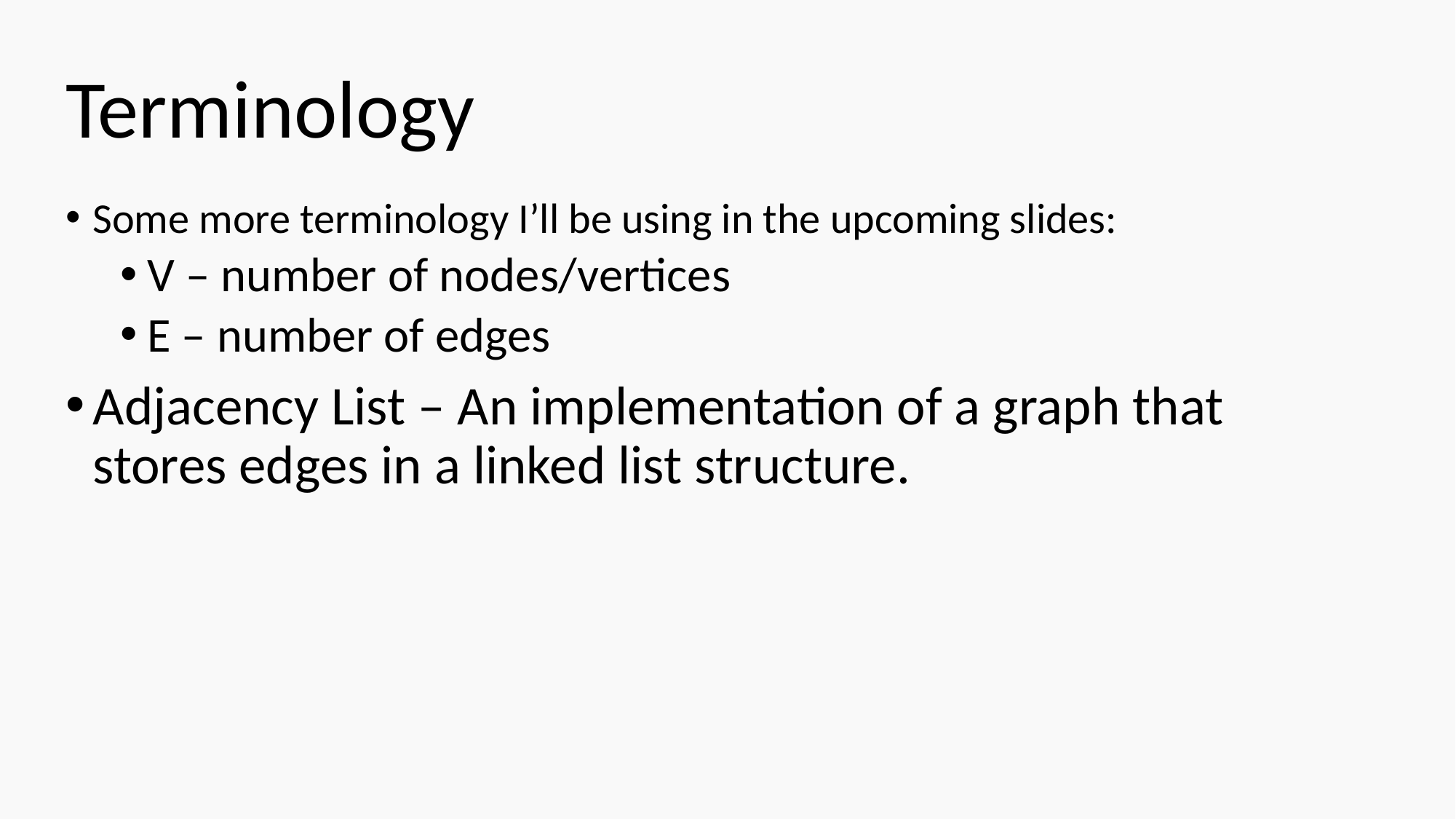

Terminology
Some more terminology I’ll be using in the upcoming slides:
V – number of nodes/vertices
E – number of edges
Adjacency List – An implementation of a graph that stores edges in a linked list structure.